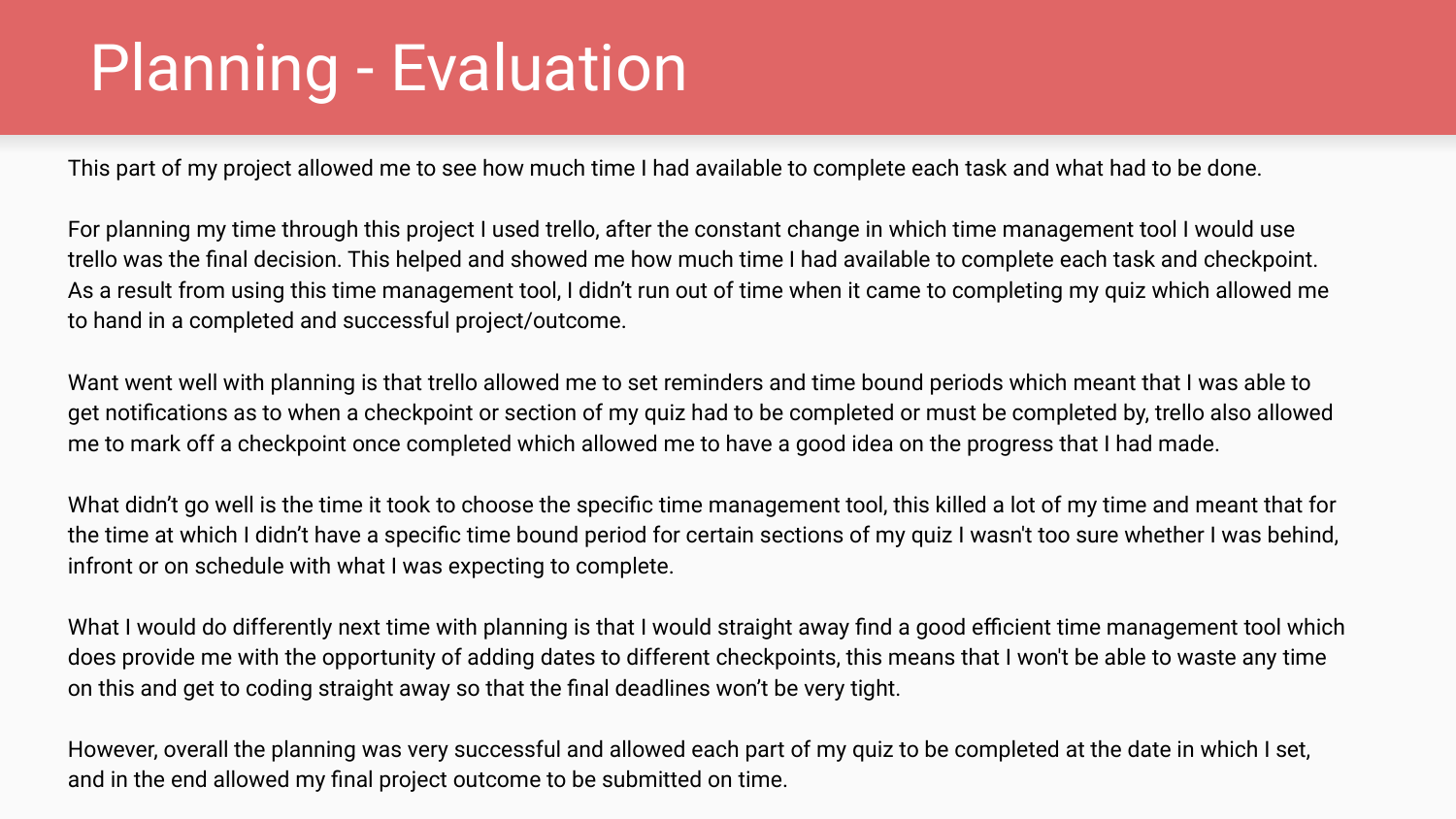

# Planning - Evaluation
This part of my project allowed me to see how much time I had available to complete each task and what had to be done.

For planning my time through this project I used trello, after the constant change in which time management tool I would use trello was the final decision. This helped and showed me how much time I had available to complete each task and checkpoint. As a result from using this time management tool, I didn’t run out of time when it came to completing my quiz which allowed me to hand in a completed and successful project/outcome.

Want went well with planning is that trello allowed me to set reminders and time bound periods which meant that I was able to get notifications as to when a checkpoint or section of my quiz had to be completed or must be completed by, trello also allowed me to mark off a checkpoint once completed which allowed me to have a good idea on the progress that I had made.

What didn’t go well is the time it took to choose the specific time management tool, this killed a lot of my time and meant that for the time at which I didn’t have a specific time bound period for certain sections of my quiz I wasn't too sure whether I was behind, infront or on schedule with what I was expecting to complete.

What I would do differently next time with planning is that I would straight away find a good efficient time management tool which does provide me with the opportunity of adding dates to different checkpoints, this means that I won't be able to waste any time on this and get to coding straight away so that the final deadlines won’t be very tight.

However, overall the planning was very successful and allowed each part of my quiz to be completed at the date in which I set, and in the end allowed my final project outcome to be submitted on time.